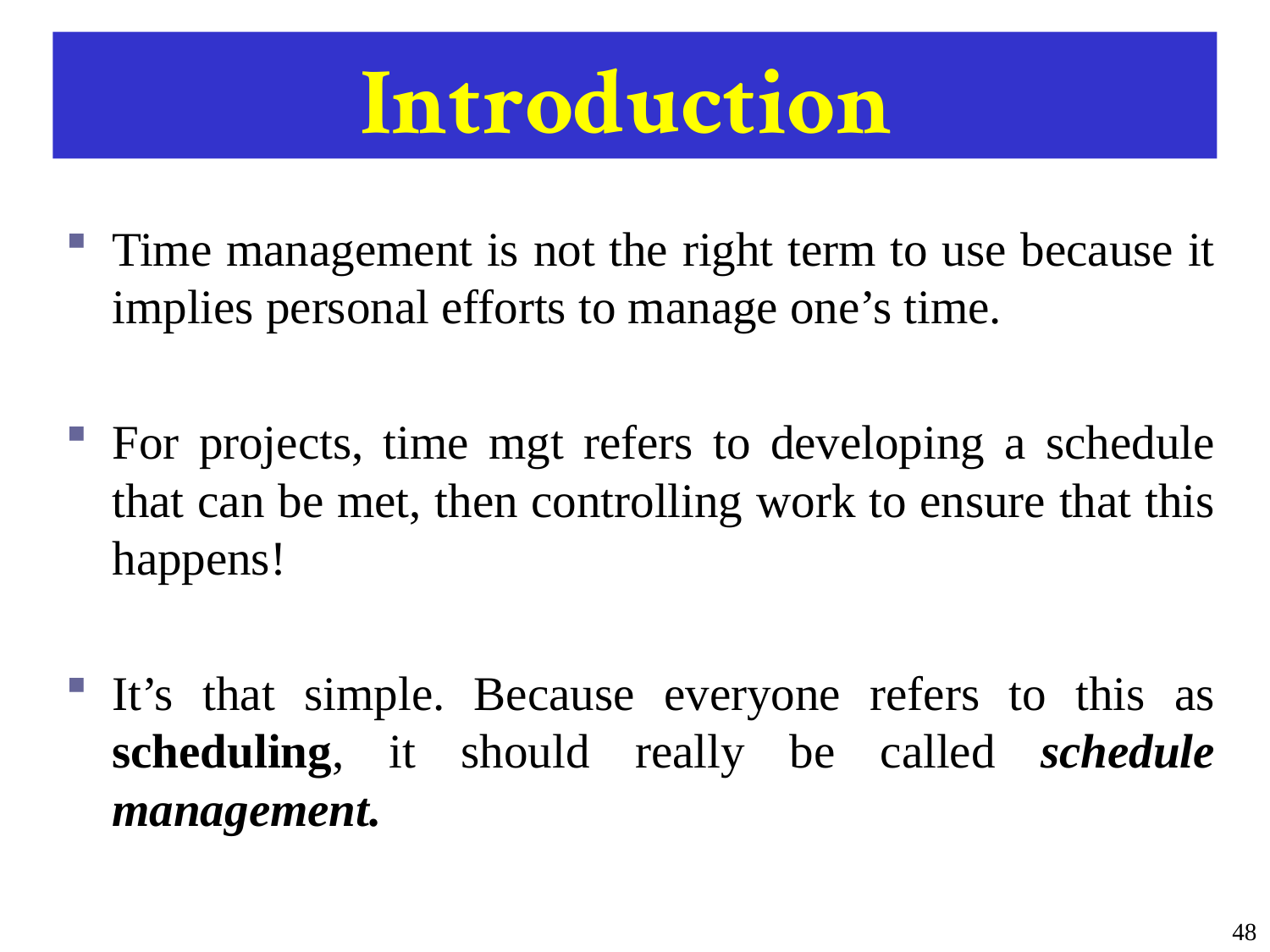

# Introduction
Time management is not the right term to use because it implies personal efforts to manage one’s time.

For projects, time mgt refers to developing a schedule that can be met, then controlling work to ensure that this happens!

It’s that simple. Because everyone refers to this as scheduling, it should really be called schedule management.

48